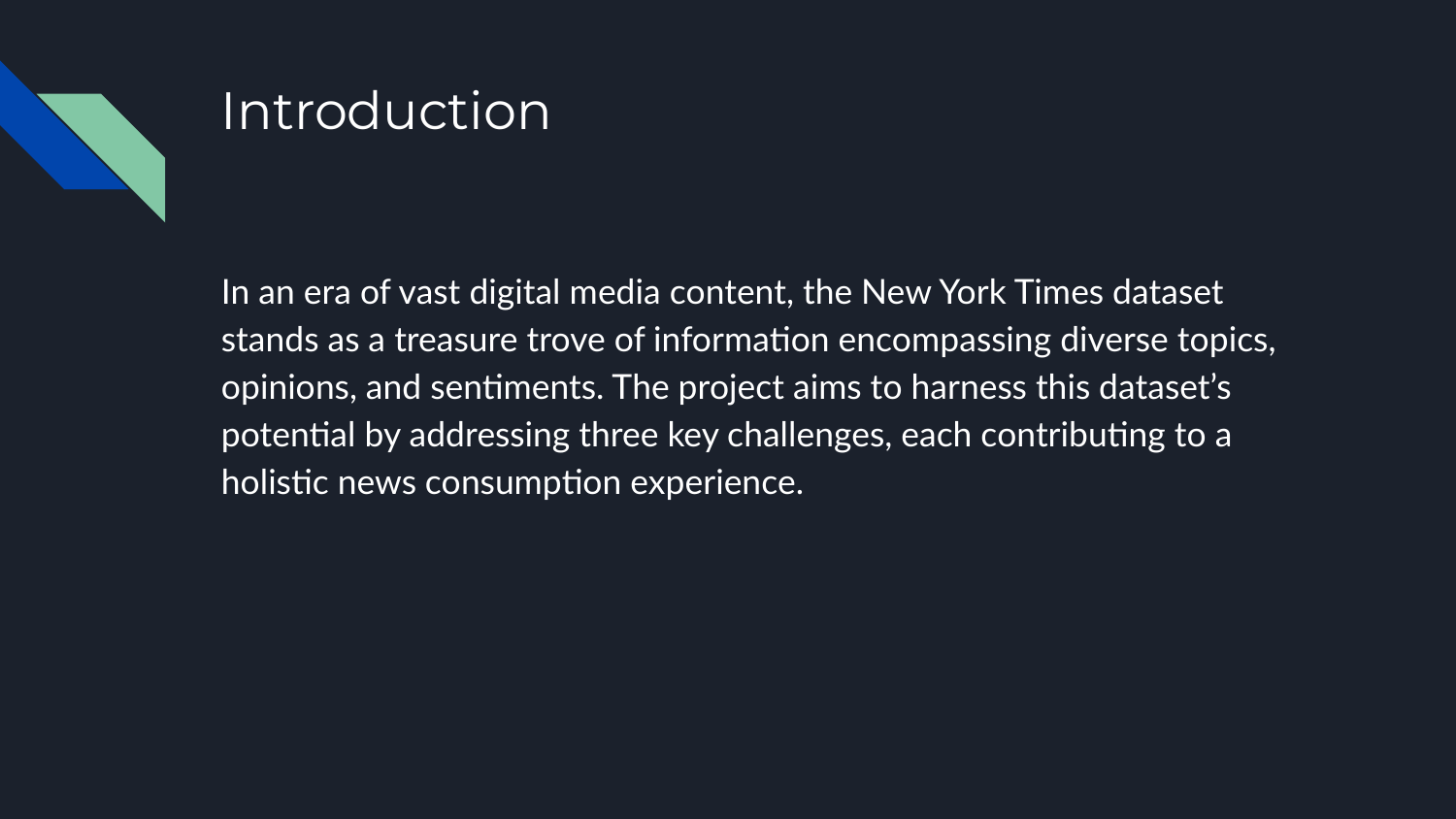

# Introduction
In an era of vast digital media content, the New York Times dataset stands as a treasure trove of information encompassing diverse topics, opinions, and sentiments. The project aims to harness this dataset’s potential by addressing three key challenges, each contributing to a holistic news consumption experience.